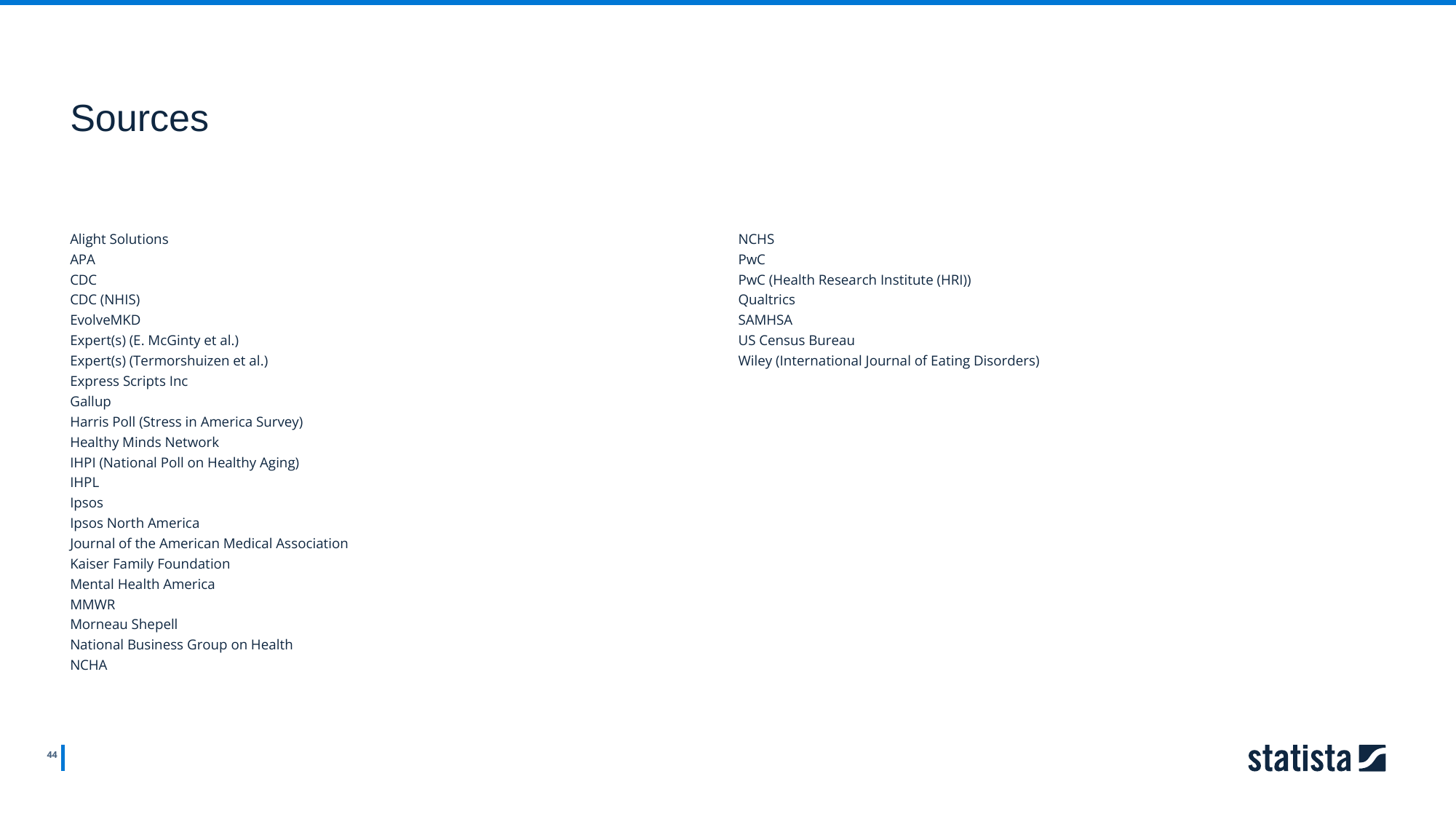

Sources
Alight Solutions
NCHS
APA
PwC
CDC
PwC (Health Research Institute (HRI))
CDC (NHIS)
Qualtrics
EvolveMKD
SAMHSA
Expert(s) (E. McGinty et al.)
US Census Bureau
Expert(s) (Termorshuizen et al.)
Wiley (International Journal of Eating Disorders)
Express Scripts Inc
Gallup
Harris Poll (Stress in America Survey)
Healthy Minds Network
IHPI (National Poll on Healthy Aging)
IHPL
Ipsos
Ipsos North America
Journal of the American Medical Association
Kaiser Family Foundation
Mental Health America
MMWR
Morneau Shepell
National Business Group on Health
NCHA
44